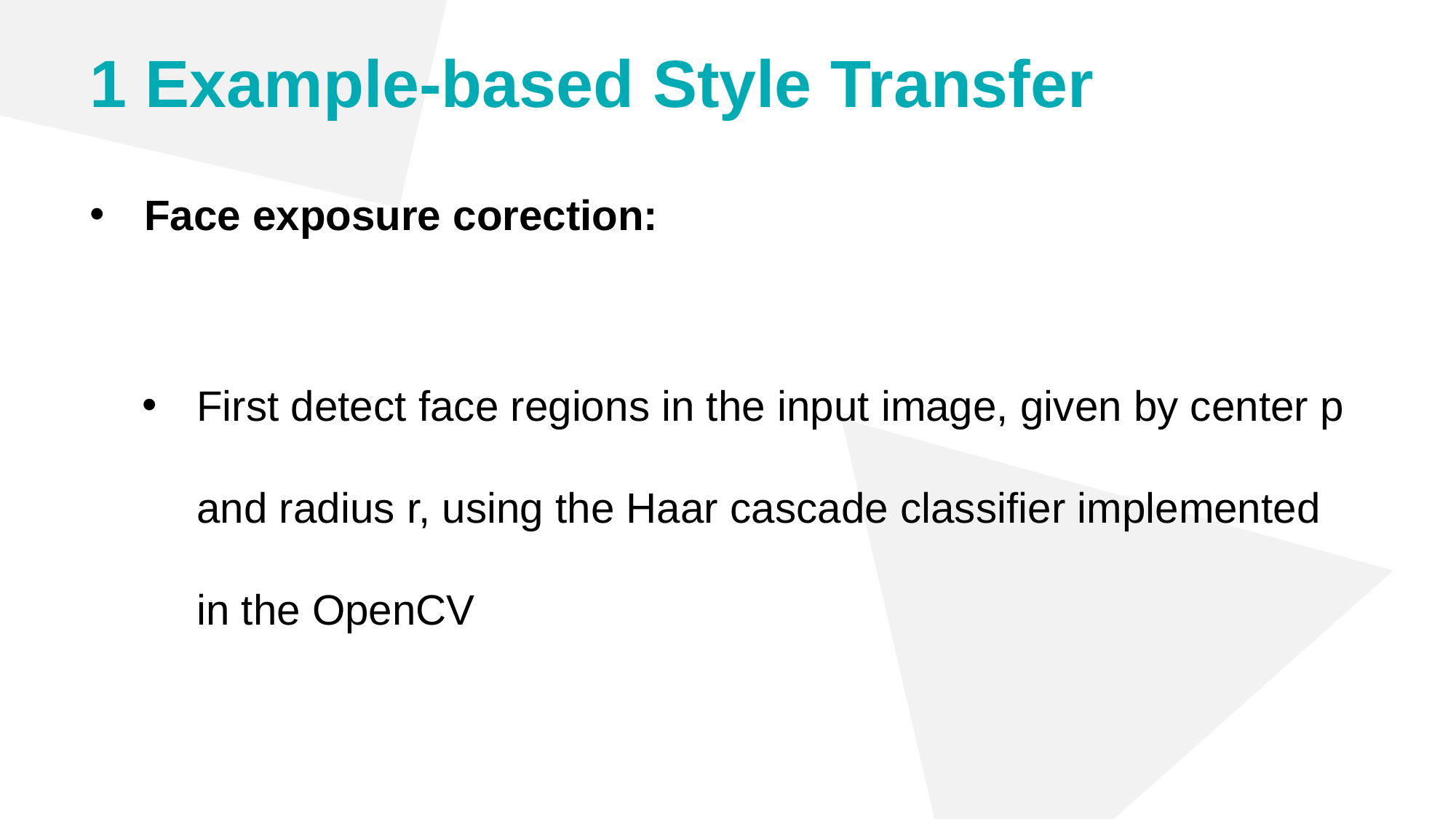

1 Example-based Style Transfer
Face exposure corection:
First detect face regions in the input image, given by center p and radius r, using the Haar cascade classifier implemented in the OpenCV